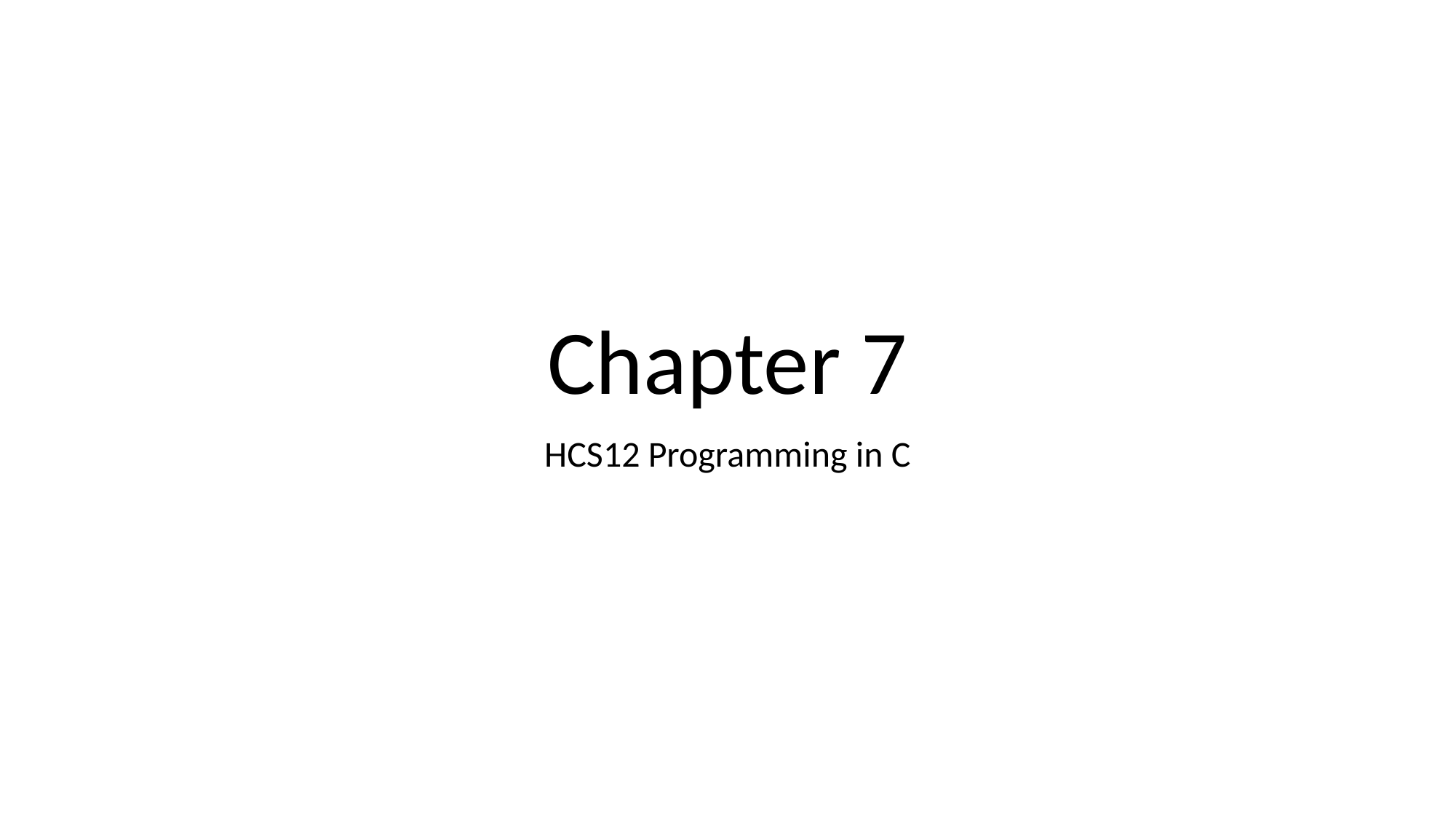

# Chapter 7
HCS12 Programming in C